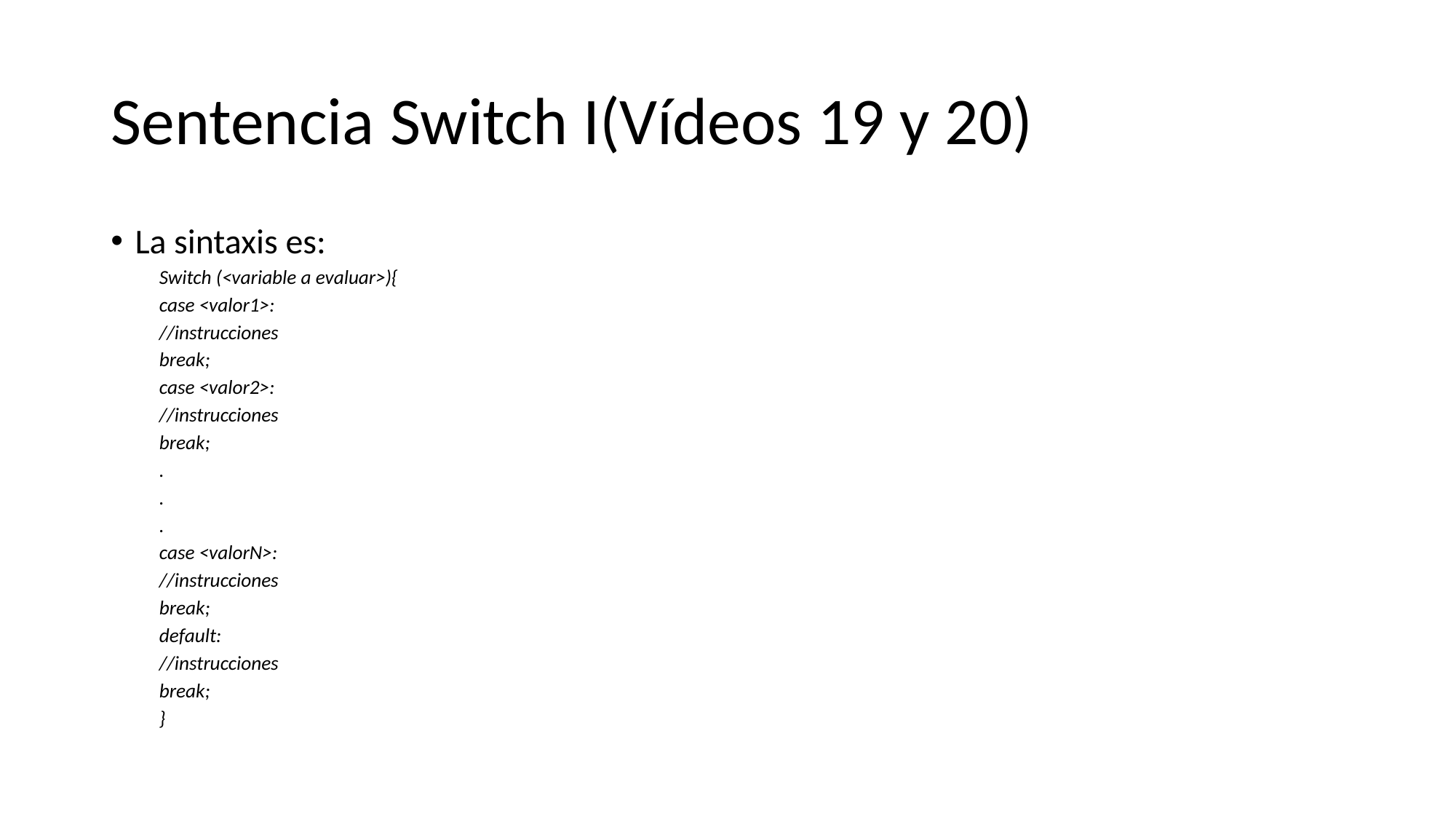

# Sentencia Switch I(Vídeos 19 y 20)
La sintaxis es:
Switch (<variable a evaluar>){
	case <valor1>:
		//instrucciones
		break;
	case <valor2>:
		//instrucciones
		break;
	.
	.
	.
	case <valorN>:
		//instrucciones
		break;
	default:
		//instrucciones
		break;
}